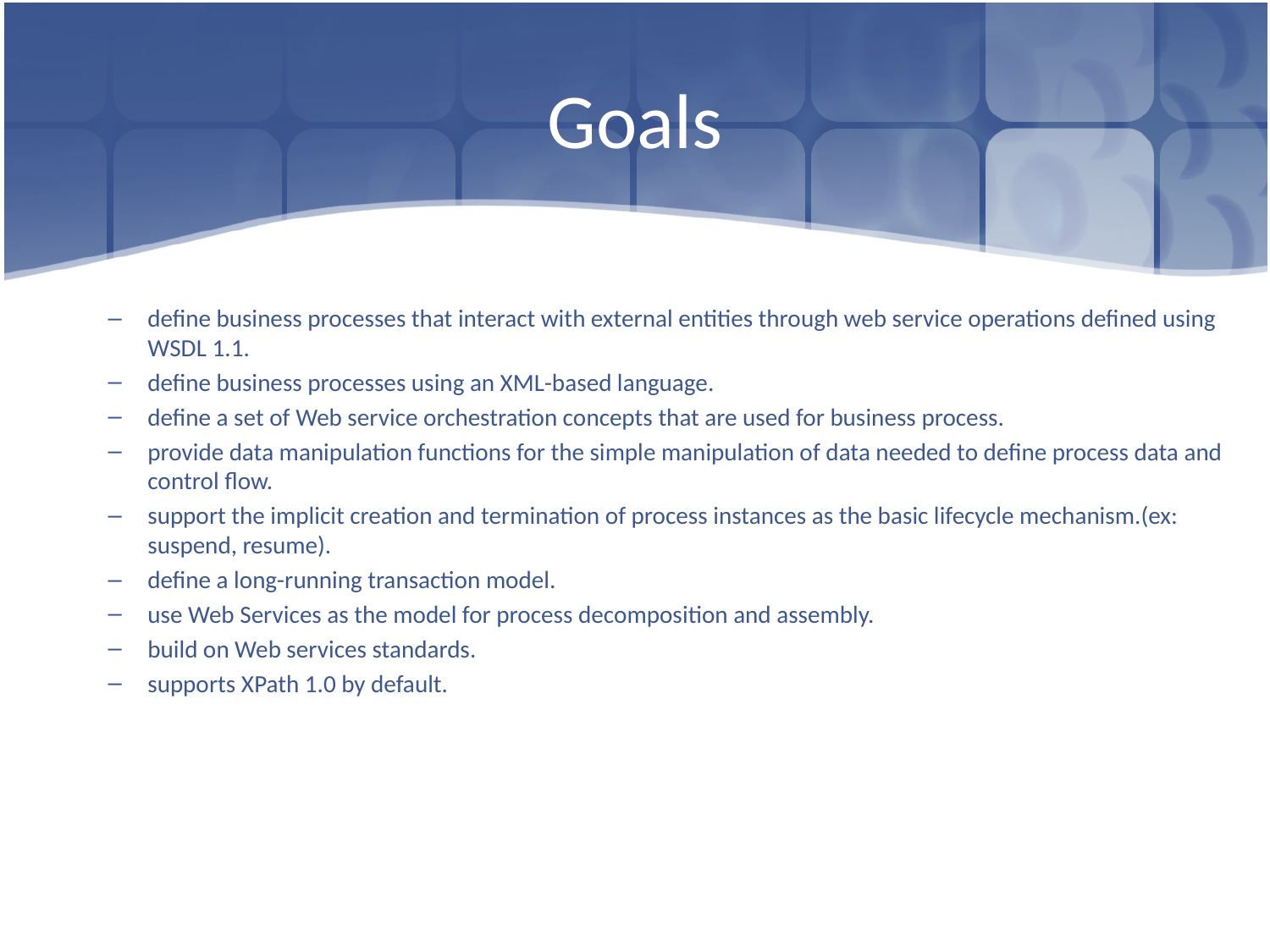

# Goals
define business processes that interact with external entities through web service operations defined using WSDL 1.1.
define business processes using an XML-based language.
define a set of Web service orchestration concepts that are used for business process.
provide data manipulation functions for the simple manipulation of data needed to define process data and control flow.
support the implicit creation and termination of process instances as the basic lifecycle mechanism.(ex: suspend, resume).
define a long-running transaction model.
use Web Services as the model for process decomposition and assembly.
build on Web services standards.
supports XPath 1.0 by default.